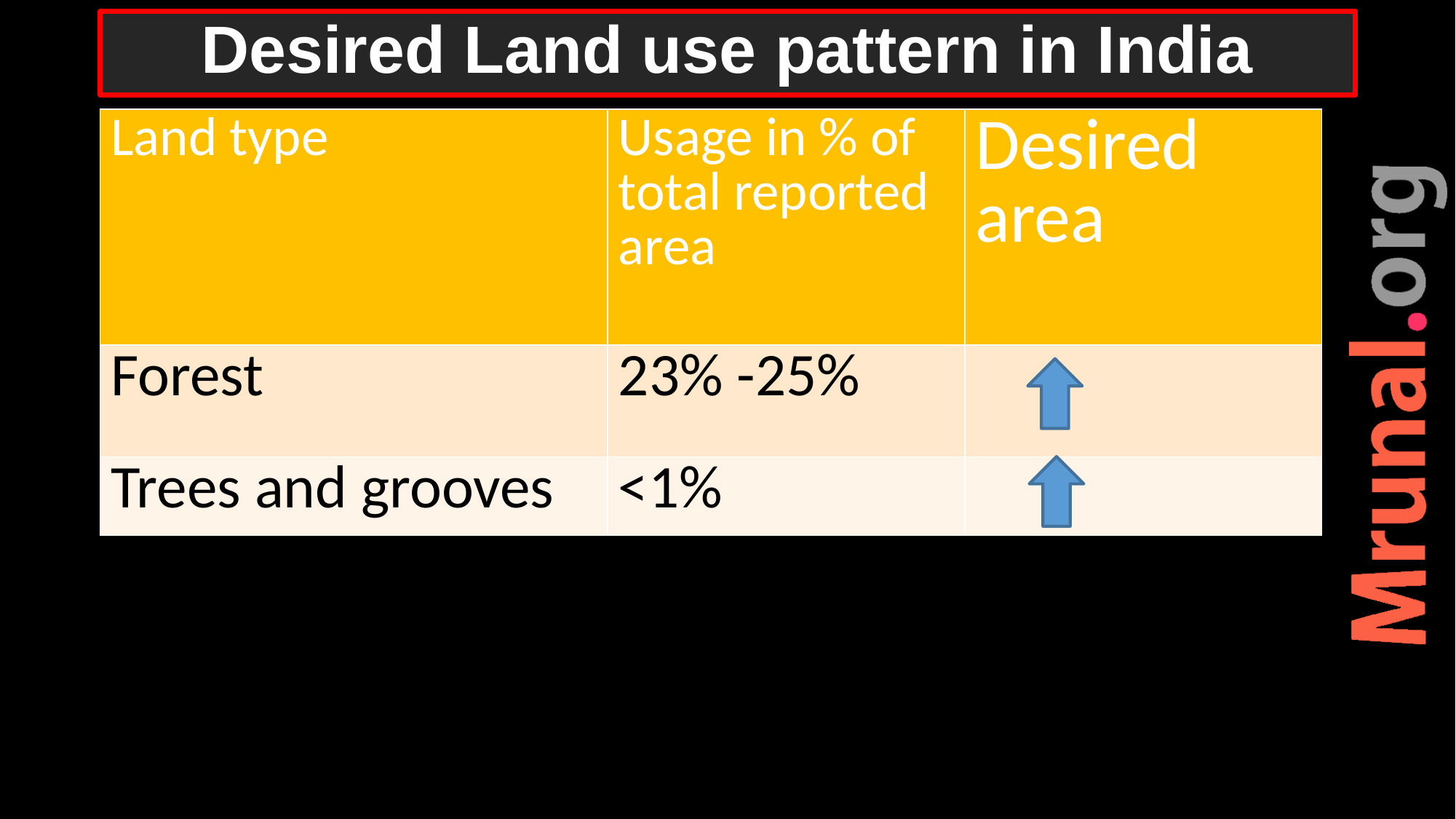

# Desired Land use pattern in India
| Land type | Usage in % of total reported area | Desired area |
| --- | --- | --- |
| Forest | 23% -25% |  |
| Trees and grooves | <1% |  |